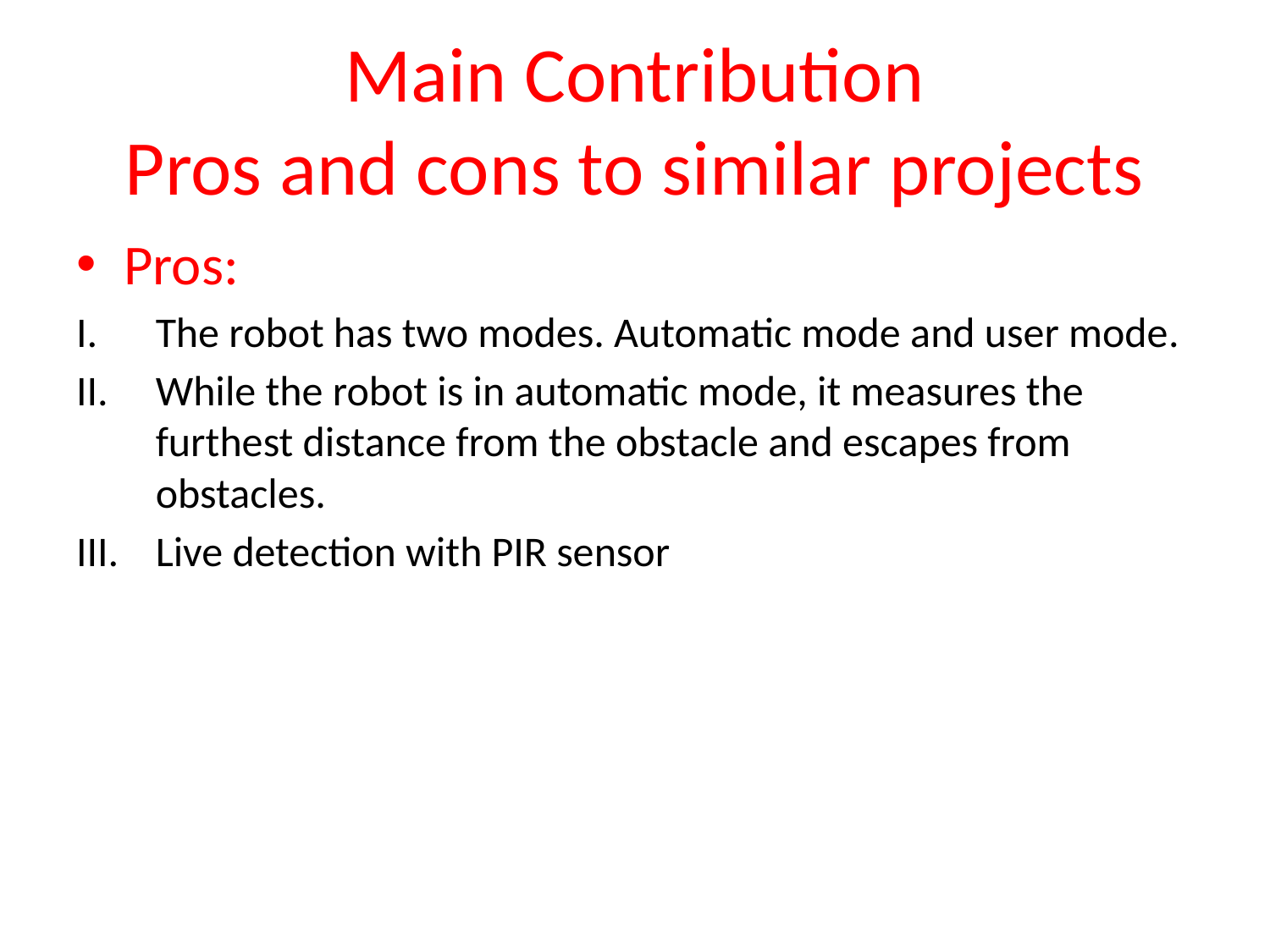

# Main Contribution Pros and cons to similar projects
Pros:
The robot has two modes. Automatic mode and user mode.
While the robot is in automatic mode, it measures the furthest distance from the obstacle and escapes from obstacles.
Live detection with PIR sensor